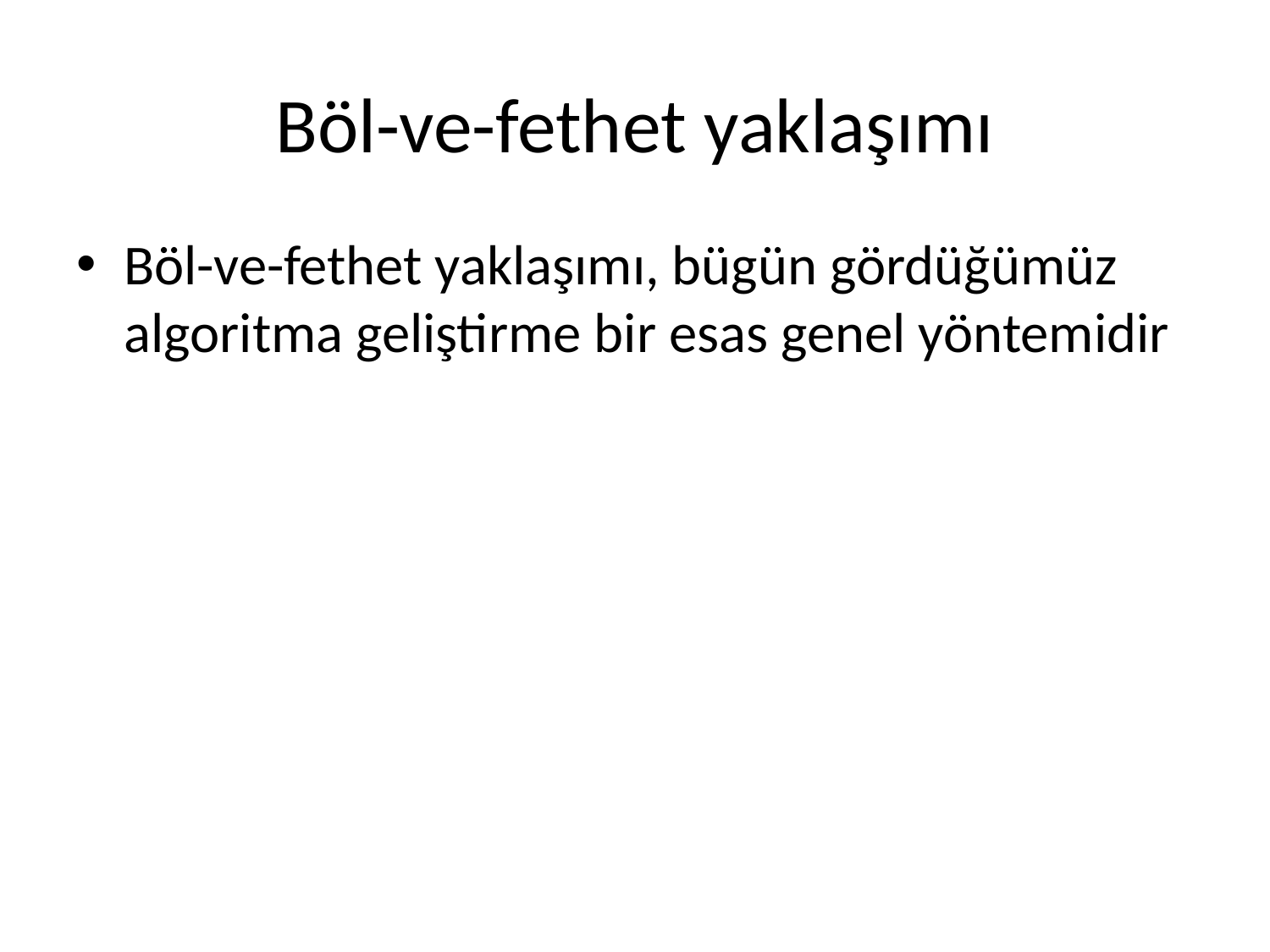

# Böl-ve-fethet yaklaşımı
Böl-ve-fethet yaklaşımı, bügün gördüğümüz algoritma geliştirme bir esas genel yöntemidir